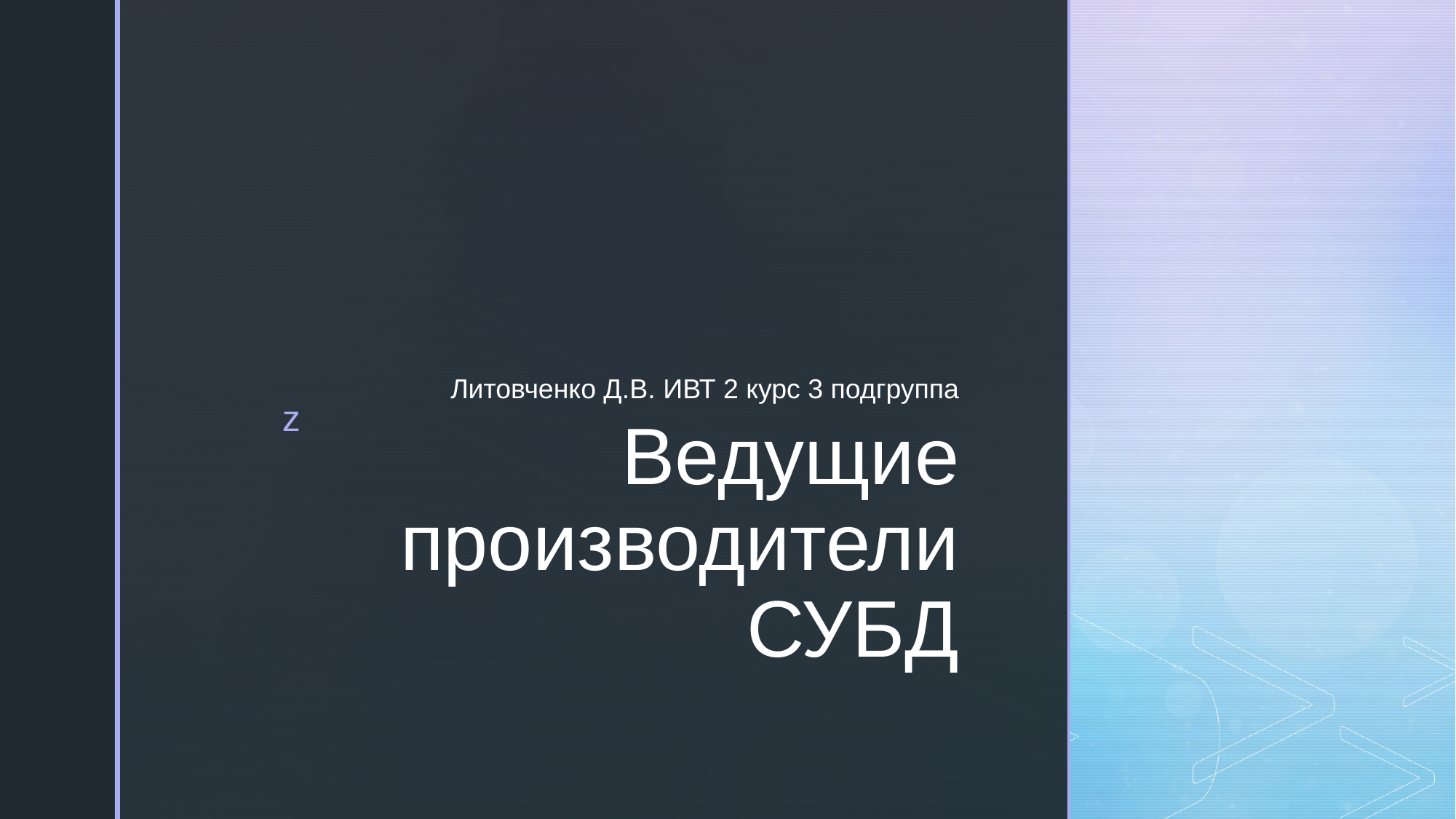

Литовченко Д.В. ИВТ 2 курс 3 подгруппа
# Ведущие производители СУБД